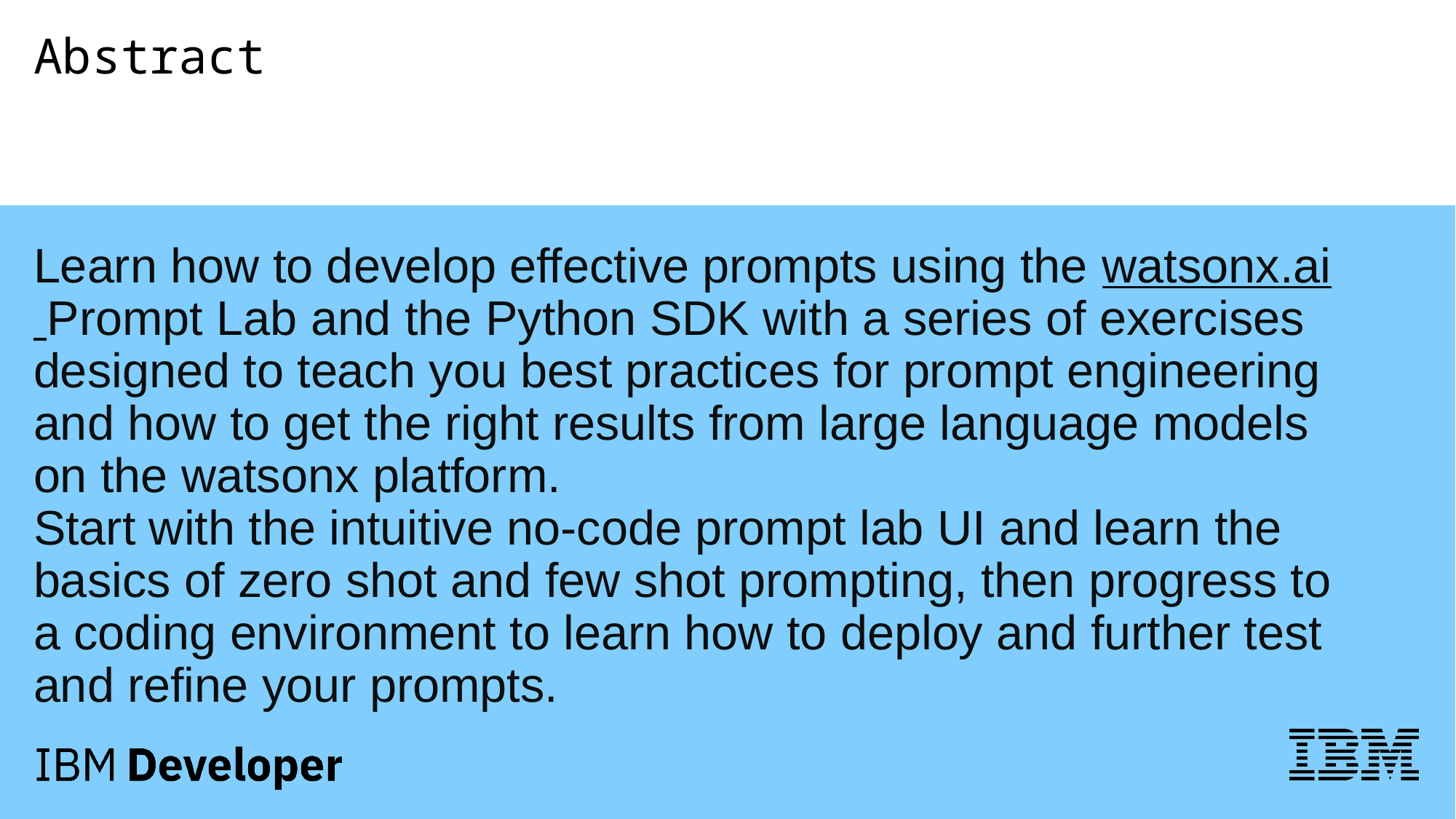

# Abstract Learn how to develop effective prompts using the watsonx.ai Prompt Lab and the Python SDK with a series of exercises designed to teach you best practices for prompt engineering and how to get the right results from large language models on the watsonx platform. Start with the intuitive no-code prompt lab UI and learn the basics of zero shot and few shot prompting, then progress to a coding environment to learn how to deploy and further test and refine your prompts.